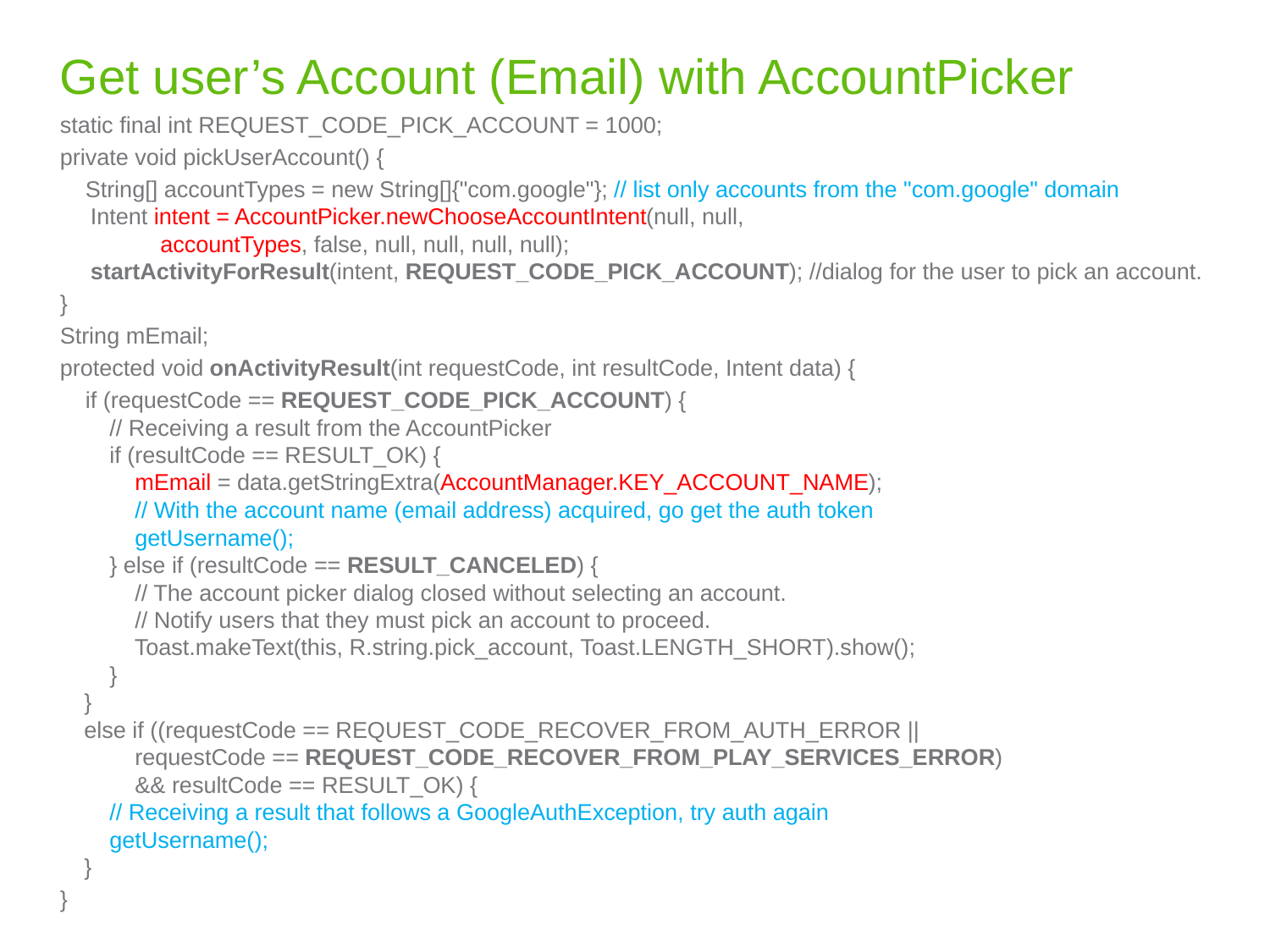

# Get user’s Account (Email) with AccountPicker
static final int REQUEST_CODE_PICK_ACCOUNT = 1000;
private void pickUserAccount() {
    String[] accountTypes = new String[]{"com.google"}; // list only accounts from the "com.google" domain
 Intent intent = AccountPicker.newChooseAccountIntent(null, null,
            accountTypes, false, null, null, null, null);
 startActivityForResult(intent, REQUEST_CODE_PICK_ACCOUNT); //dialog for the user to pick an account.
}
String mEmail;
protected void onActivityResult(int requestCode, int resultCode, Intent data) {
    if (requestCode == REQUEST_CODE_PICK_ACCOUNT) {
    // Receiving a result from the AccountPicker
    if (resultCode == RESULT_OK) {
        mEmail = data.getStringExtra(AccountManager.KEY_ACCOUNT_NAME);
        // With the account name (email address) acquired, go get the auth token
        getUsername();
    } else if (resultCode == RESULT_CANCELED) {
        // The account picker dialog closed without selecting an account.
        // Notify users that they must pick an account to proceed.
        Toast.makeText(this, R.string.pick_account, Toast.LENGTH_SHORT).show();
    }
}
else if ((requestCode == REQUEST_CODE_RECOVER_FROM_AUTH_ERROR ||
        requestCode == REQUEST_CODE_RECOVER_FROM_PLAY_SERVICES_ERROR)
        && resultCode == RESULT_OK) {
    // Receiving a result that follows a GoogleAuthException, try auth again
    getUsername();
}
}